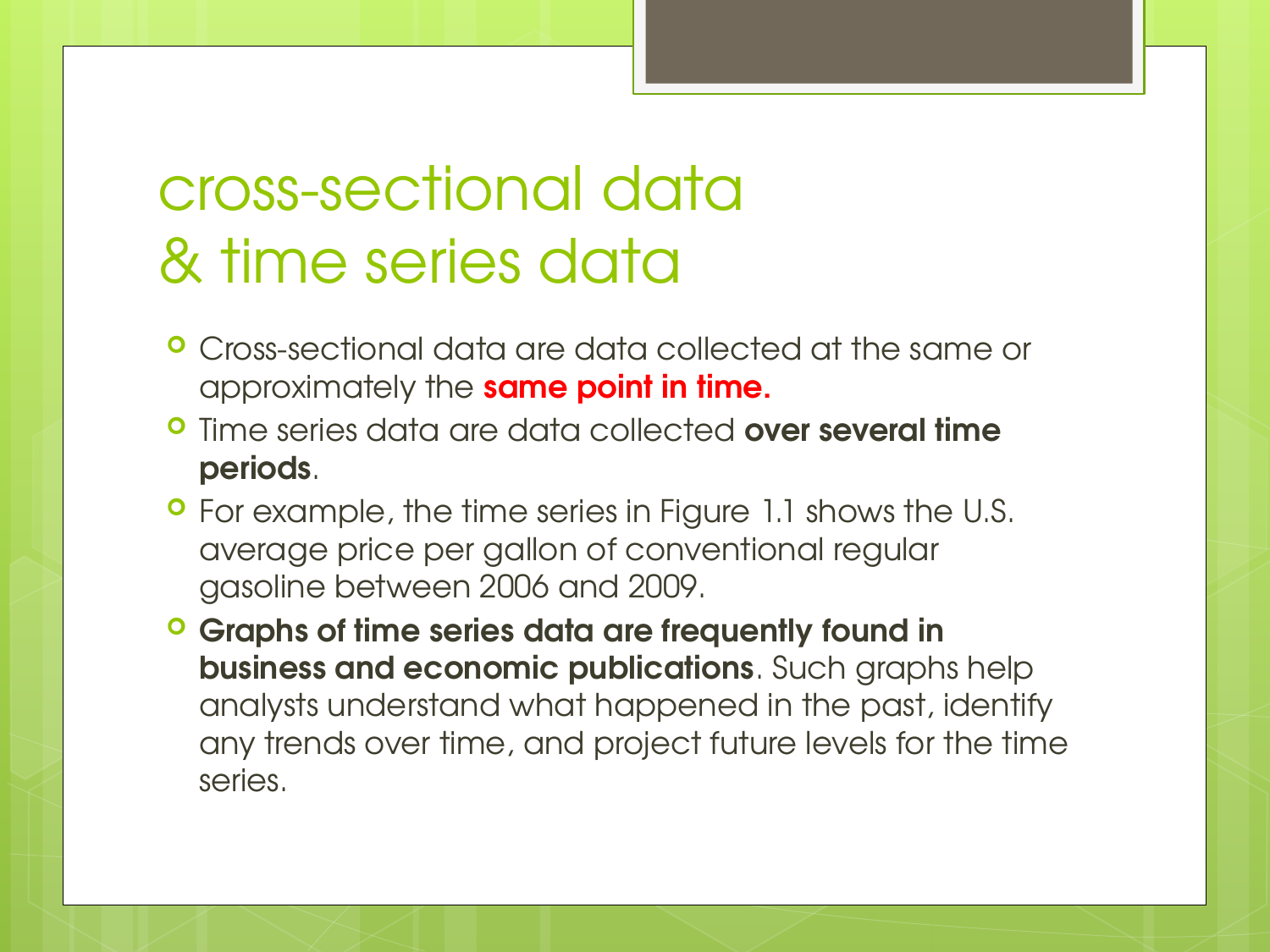

# cross-sectional data & time series data
Cross-sectional data are data collected at the same or approximately the same point in time.
Time series data are data collected over several time periods.
For example, the time series in Figure 1.1 shows the U.S. average price per gallon of conventional regular gasoline between 2006 and 2009.
Graphs of time series data are frequently found in business and economic publications. Such graphs help analysts understand what happened in the past, identify any trends over time, and project future levels for the time series.